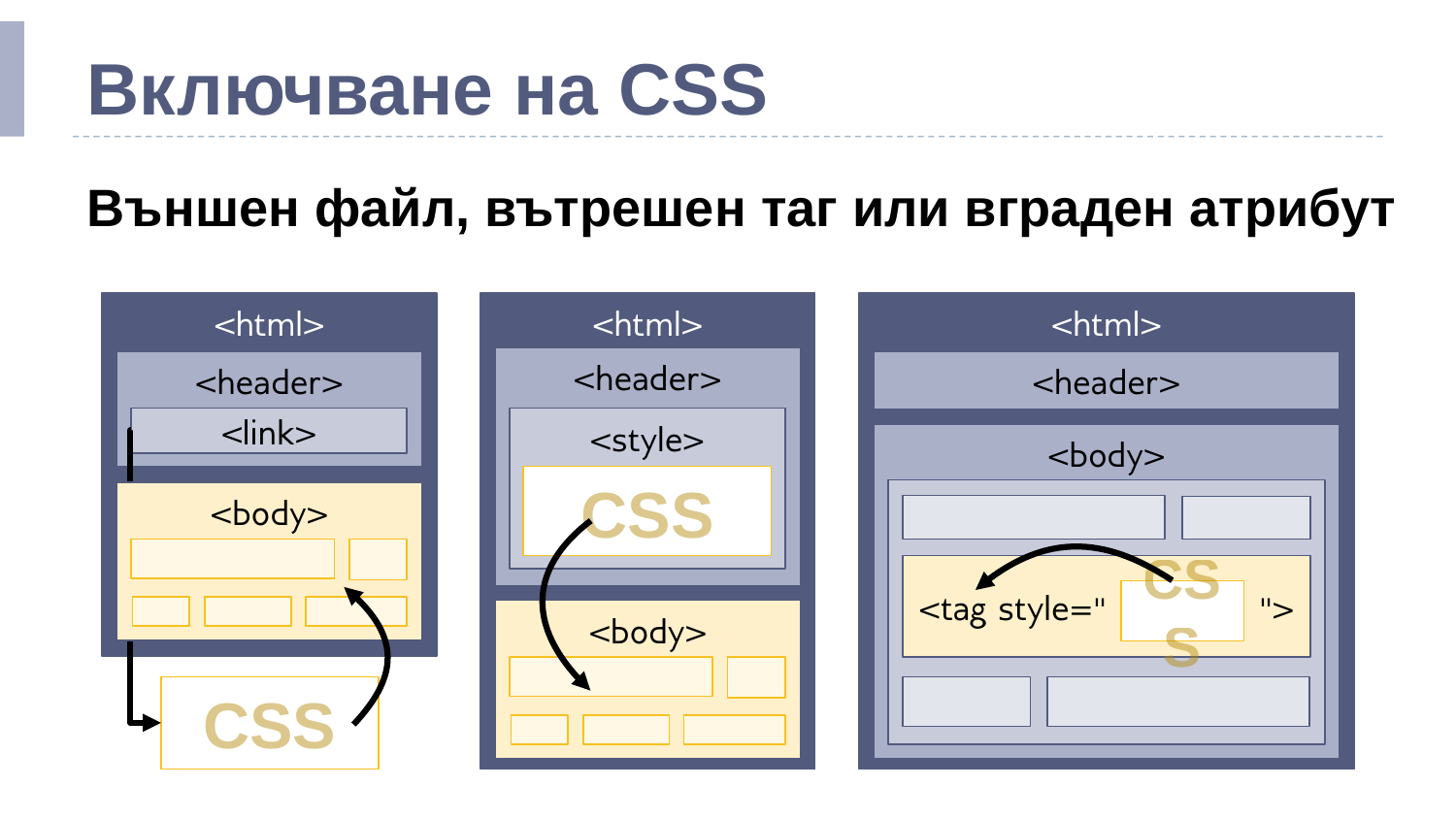

# Включване на CSS
Външен файл, вътрешен таг или вграден атрибут
<html>
<html>
<html>
<header>
<header>
<header>
<link>
<style>
<body>
CSS

<body>

<tag style="              ">
CSS

<body>

CSS